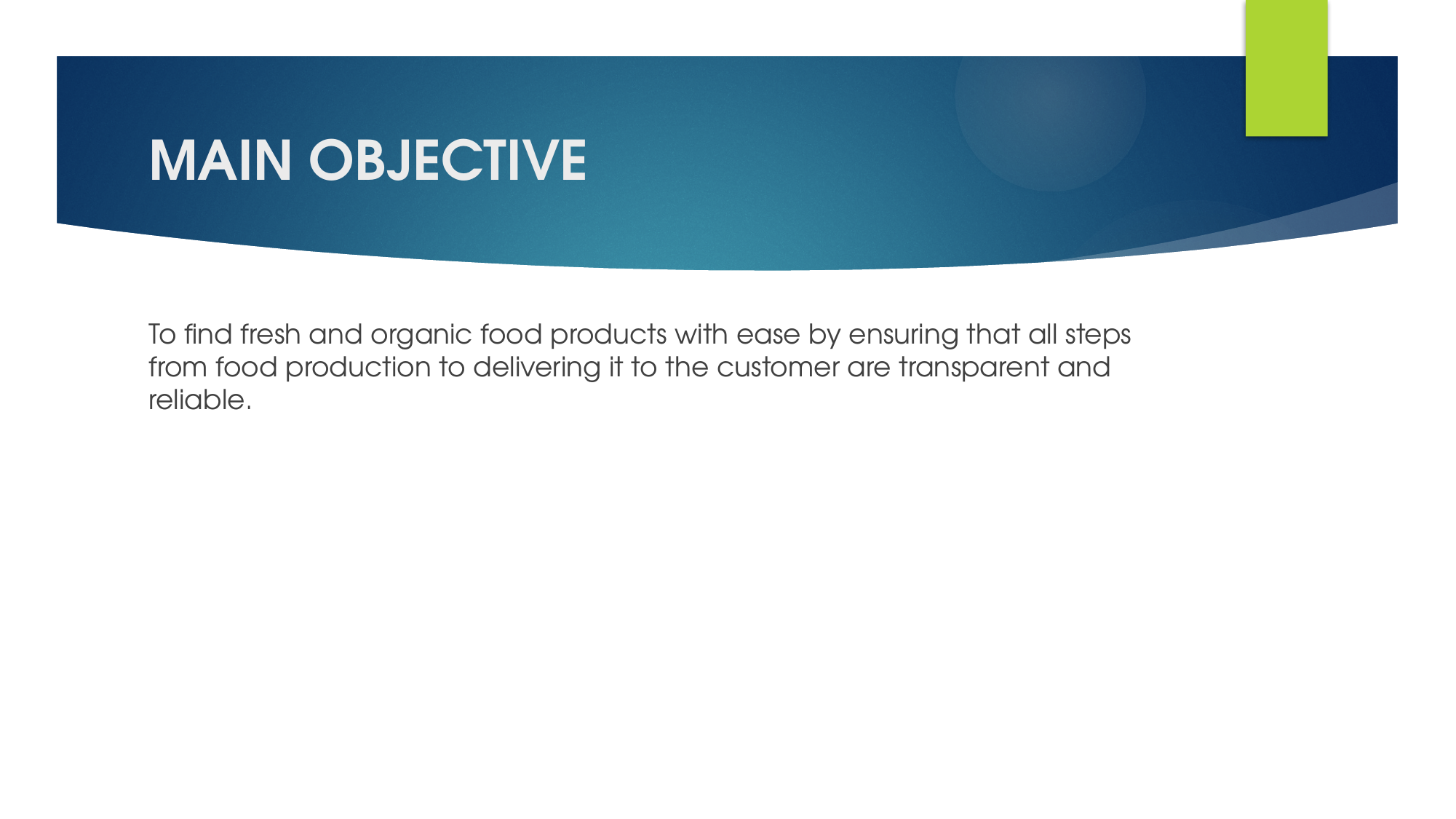

# MAIN OBJECTIVE
To find fresh and organic food products with ease by ensuring that all steps from food production to delivering it to the customer are transparent and reliable.